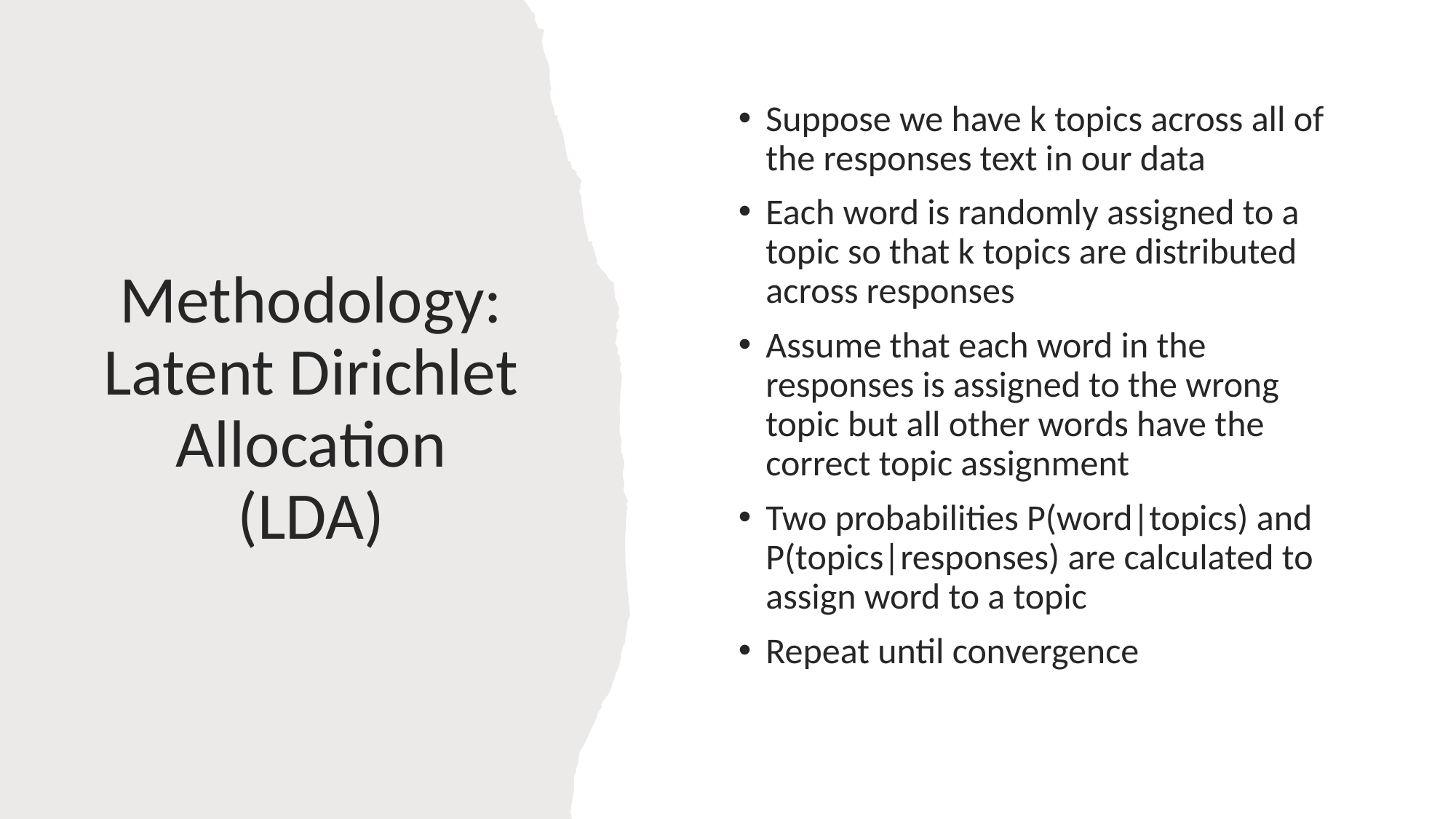

Suppose we have k topics across all of the responses text in our data
Each word is randomly assigned to a topic so that k topics are distributed across responses
Assume that each word in the responses is assigned to the wrong topic but all other words have the correct topic assignment
Two probabilities P(word|topics) and P(topics|responses) are calculated to assign word to a topic
Repeat until convergence

# Methodology: Latent Dirichlet Allocation (LDA)